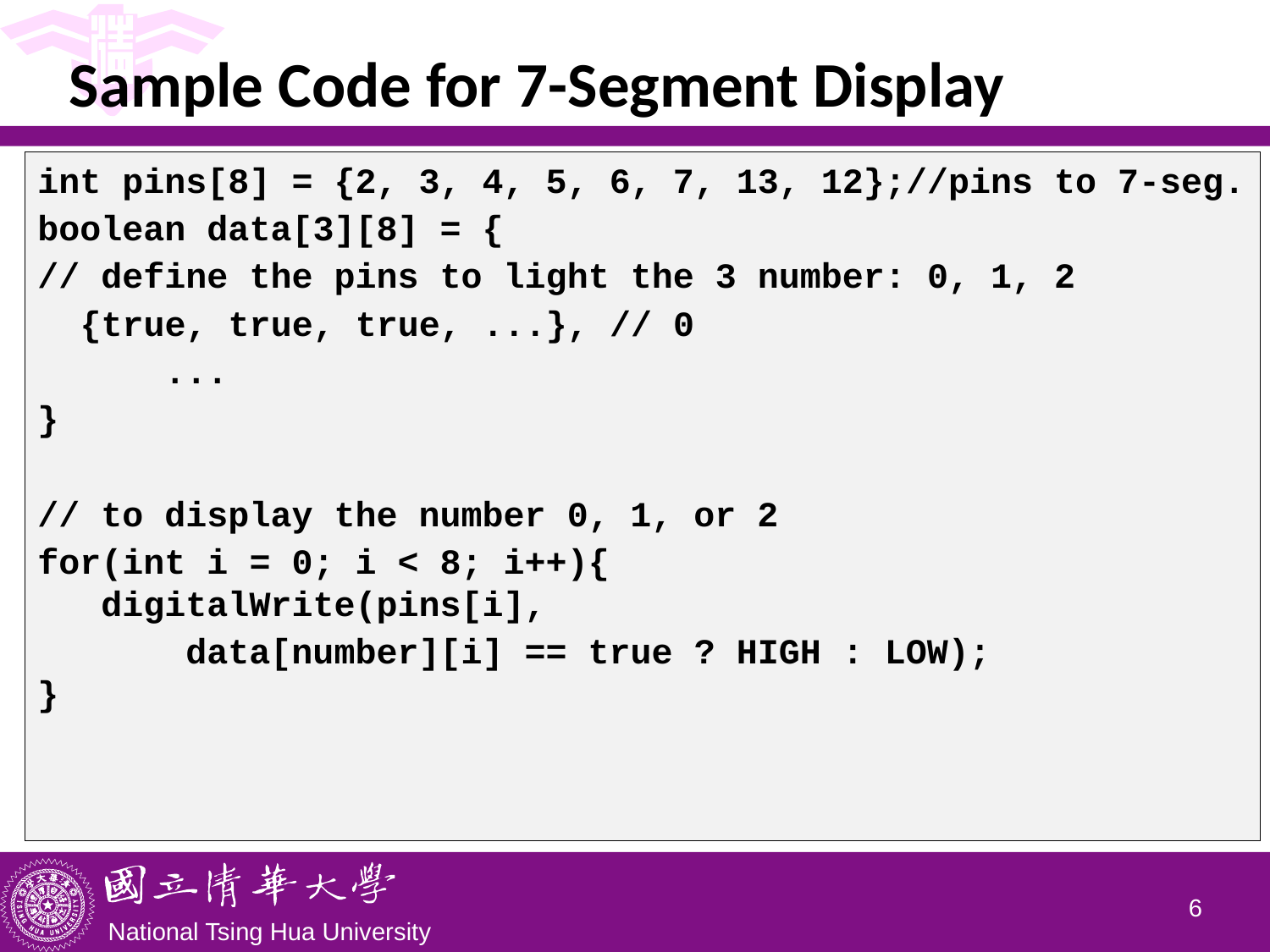

# Sample Code for 7-Segment Display
int pins[8] = {2, 3, 4, 5, 6, 7, 13, 12};//pins to 7-seg.
boolean data[3][8] = {
// define the pins to light the 3 number: 0, 1, 2
  {true, true, true, ...}, // 0
      ...
}

// to display the number 0, 1, or 2
for(int i = 0; i < 8; i++){
   digitalWrite(pins[i],
       data[number][i] == true ? HIGH : LOW);
}
6